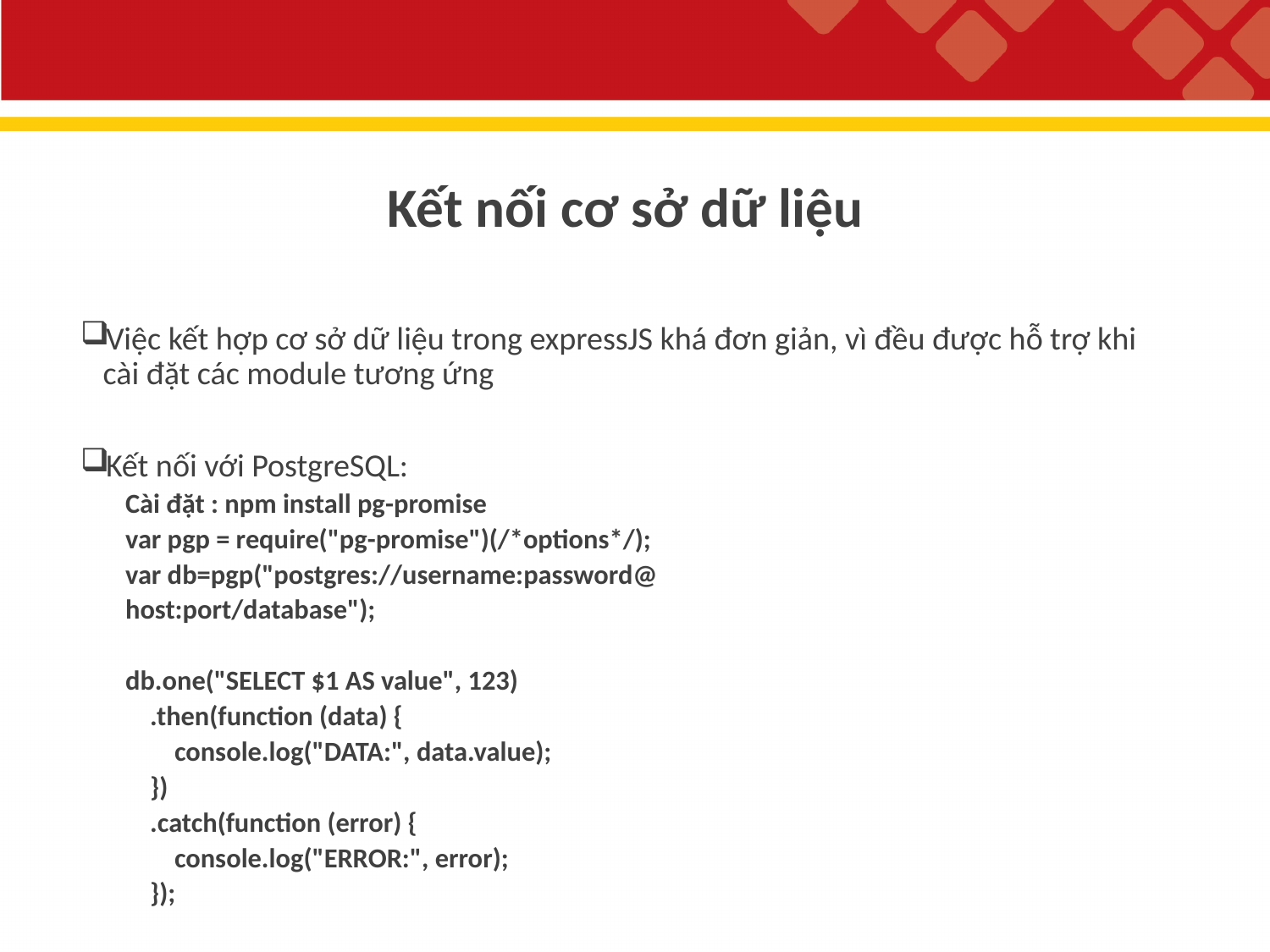

Kết nối cơ sở dữ liệu

Việc kết hợp cơ sở dữ liệu trong expressJS khá đơn giản, vì đều được hỗ trợ khi cài đặt các module tương ứng

Kết nối với PostgreSQL:
Cài đặt : npm install pg-promise
var pgp = require("pg-promise")(/*options*/);
var db=pgp("postgres://username:password@
host:port/database");

db.one("SELECT $1 AS value", 123)
    .then(function (data) {
        console.log("DATA:", data.value);
    })
    .catch(function (error) {
        console.log("ERROR:", error);
    });